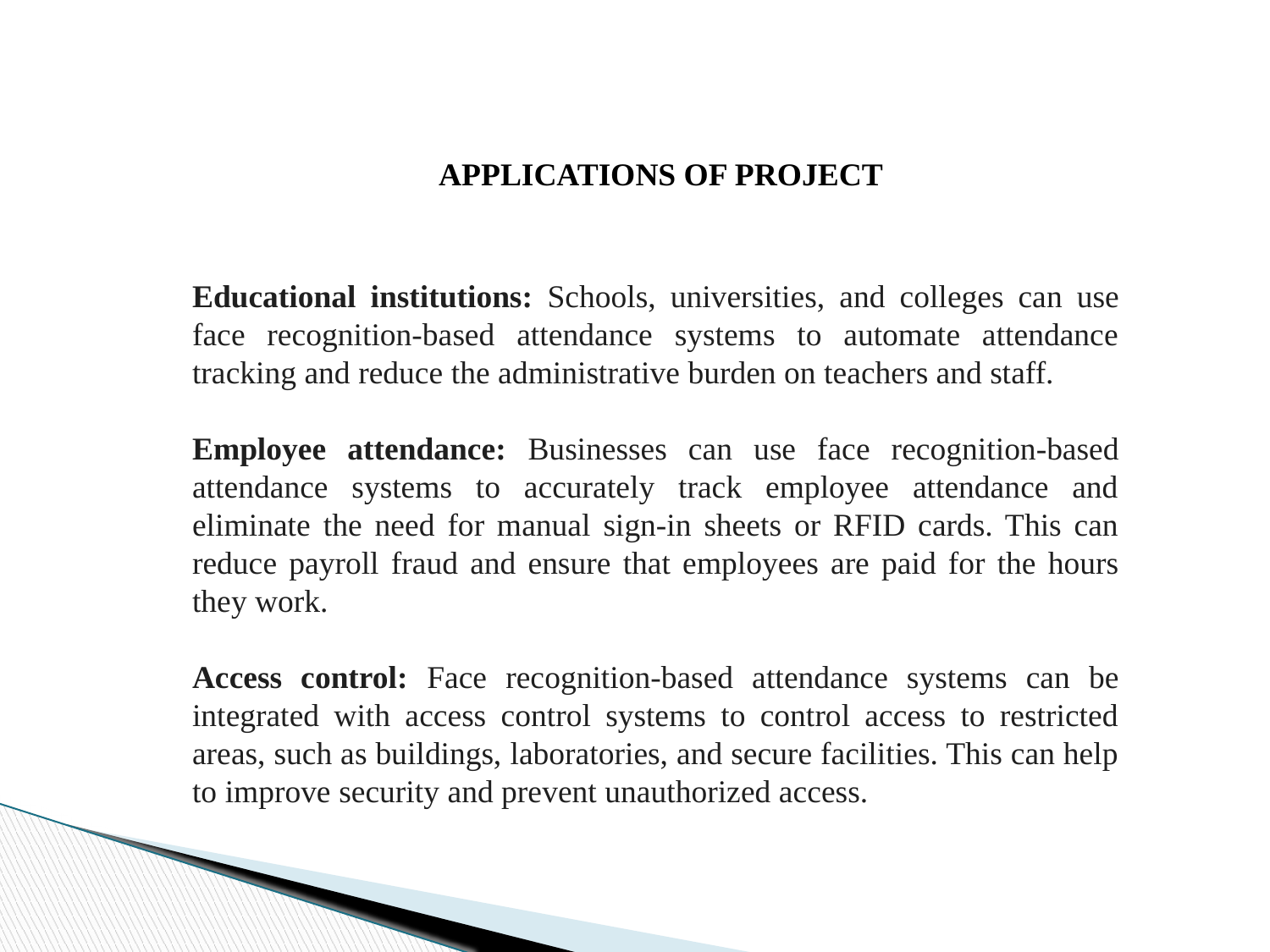

APPLICATIONS OF PROJECT
Educational institutions: Schools, universities, and colleges can use face recognition-based attendance systems to automate attendance tracking and reduce the administrative burden on teachers and staff.

Employee attendance: Businesses can use face recognition-based attendance systems to accurately track employee attendance and eliminate the need for manual sign-in sheets or RFID cards. This can reduce payroll fraud and ensure that employees are paid for the hours they work.

Access control: Face recognition-based attendance systems can be integrated with access control systems to control access to restricted areas, such as buildings, laboratories, and secure facilities. This can help to improve security and prevent unauthorized access.